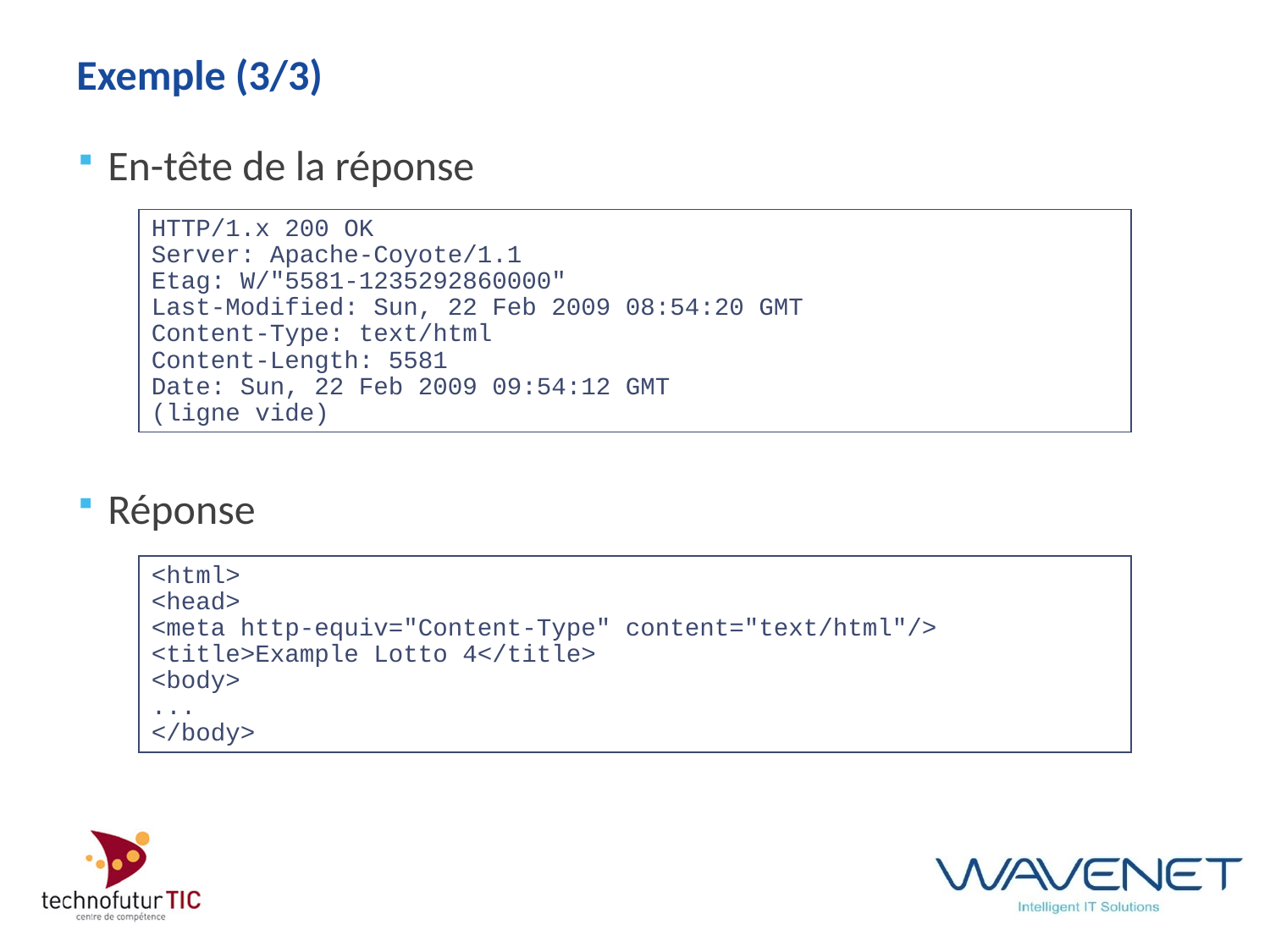

# Exemple (3/3)
En-tête de la réponse
HTTP/1.x 200 OK
Server: Apache-Coyote/1.1
Etag: W/"5581-1235292860000"
Last-Modified: Sun, 22 Feb 2009 08:54:20 GMT
Content-Type: text/html
Content-Length: 5581
Date: Sun, 22 Feb 2009 09:54:12 GMT
(ligne vide)
Réponse
<html>
<head>
<meta http-equiv="Content-Type" content="text/html"/>
<title>Example Lotto 4</title>
<body>
...
</body>